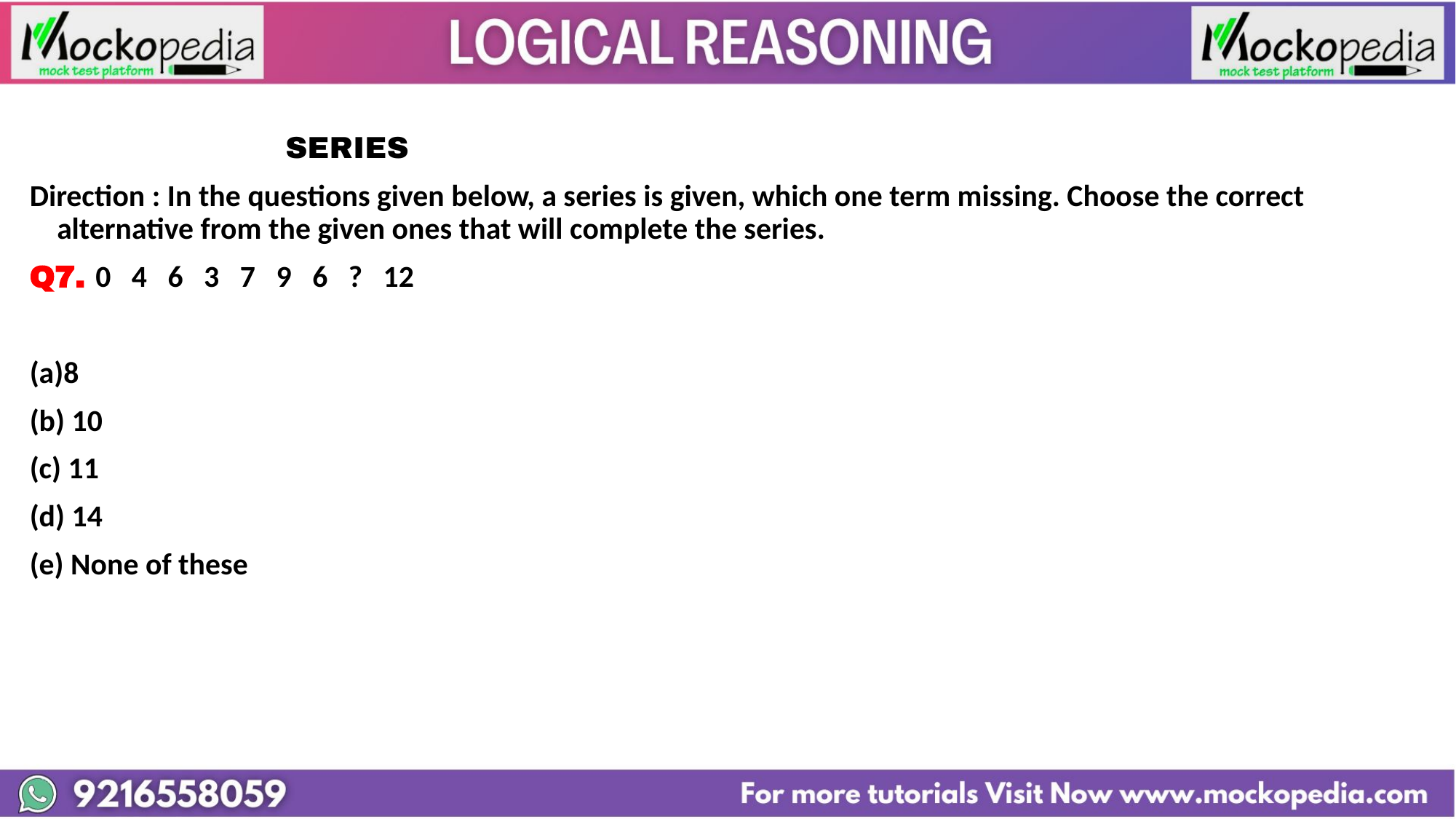

#
			 SERIES
Direction : In the questions given below, a series is given, which one term missing. Choose the correct alternative from the given ones that will complete the series.
Q7. 0   4   6   3   7   9   6   ?   12

8
(b) 10
(c) 11
(d) 14
(e) None of these